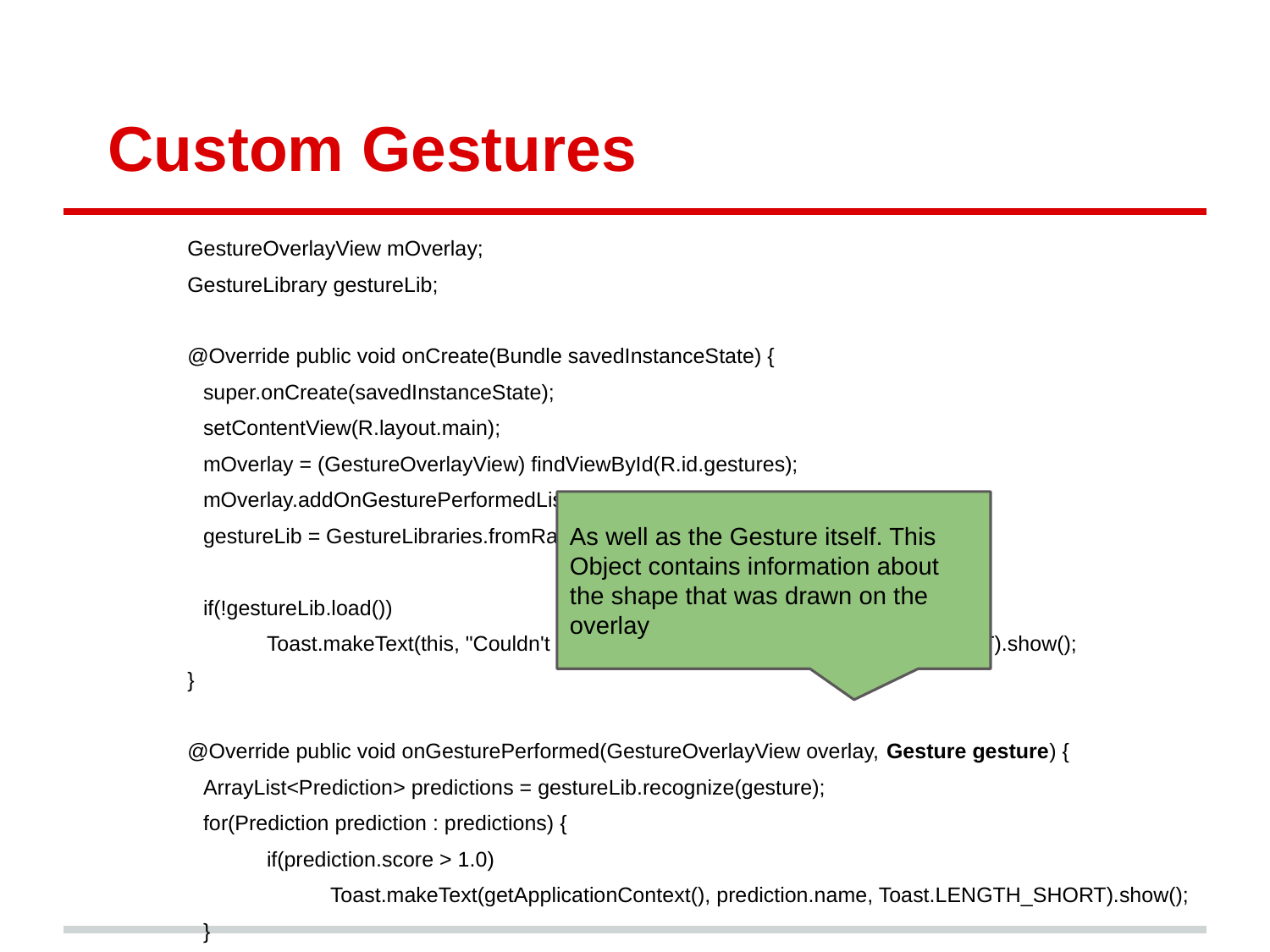

# Custom Gestures
GestureOverlayView mOverlay;
GestureLibrary gestureLib;

@Override public void onCreate(Bundle savedInstanceState) {
super.onCreate(savedInstanceState);
setContentView(R.layout.main);
mOverlay = (GestureOverlayView) findViewById(R.id.gestures);
mOverlay.addOnGesturePerformedListener(this);
gestureLib = GestureLibraries.fromRawResource(this, R.raw.gestures);

if(!gestureLib.load())
Toast.makeText(this, "Couldn't load Gesture Library", Toast.LENGTH_SHORT).show();
}

@Override public void onGesturePerformed(GestureOverlayView overlay, Gesture gesture) {
ArrayList<Prediction> predictions = gestureLib.recognize(gesture);
for(Prediction prediction : predictions) {
if(prediction.score > 1.0)
Toast.makeText(getApplicationContext(), prediction.name, Toast.LENGTH_SHORT).show();
}
}

As well as the Gesture itself. This Object contains information about the shape that was drawn on the overlay